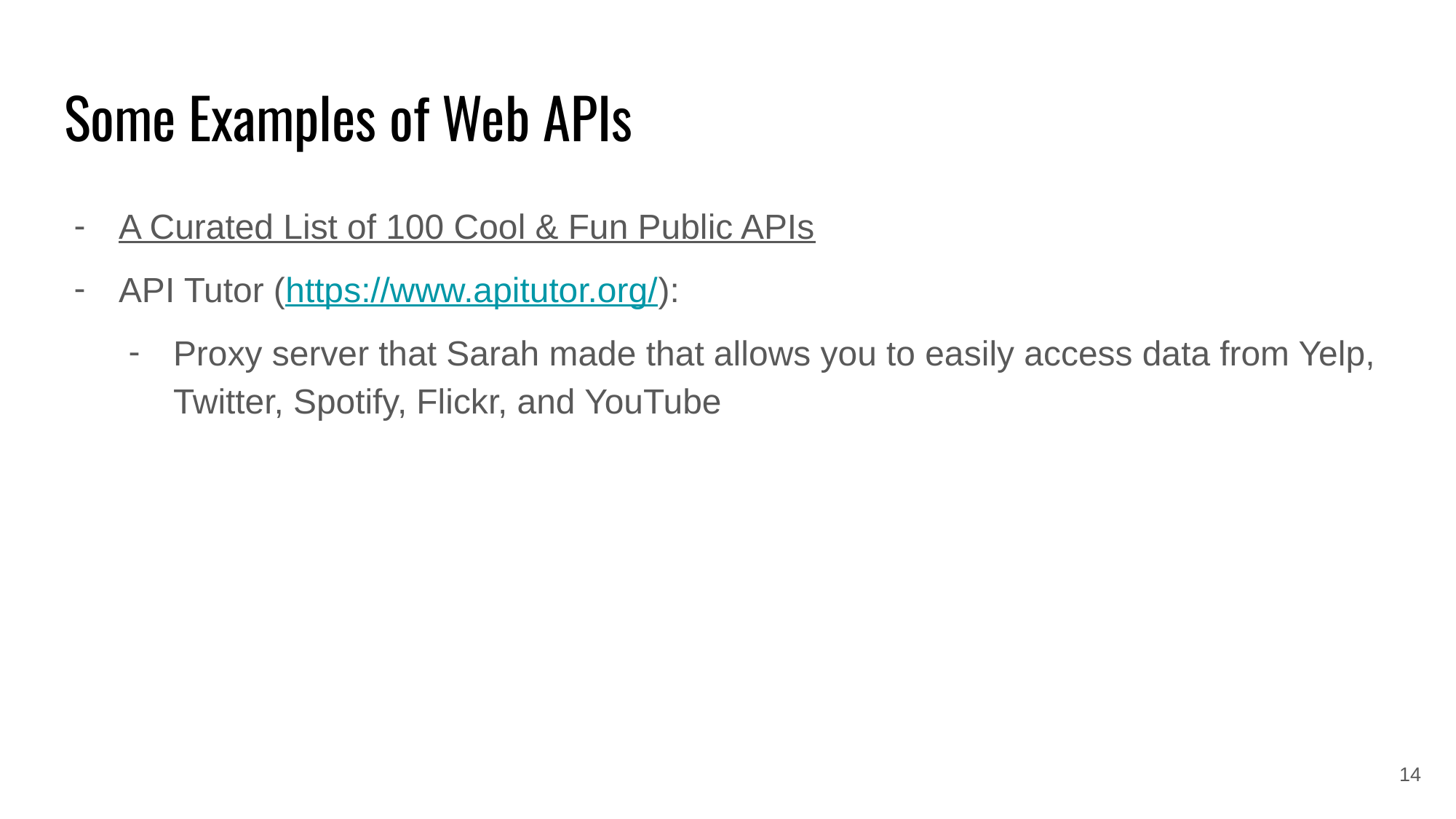

# Some Examples of Web APIs
A Curated List of 100 Cool & Fun Public APIs
API Tutor (https://www.apitutor.org/):
Proxy server that Sarah made that allows you to easily access data from Yelp, Twitter, Spotify, Flickr, and YouTube
14